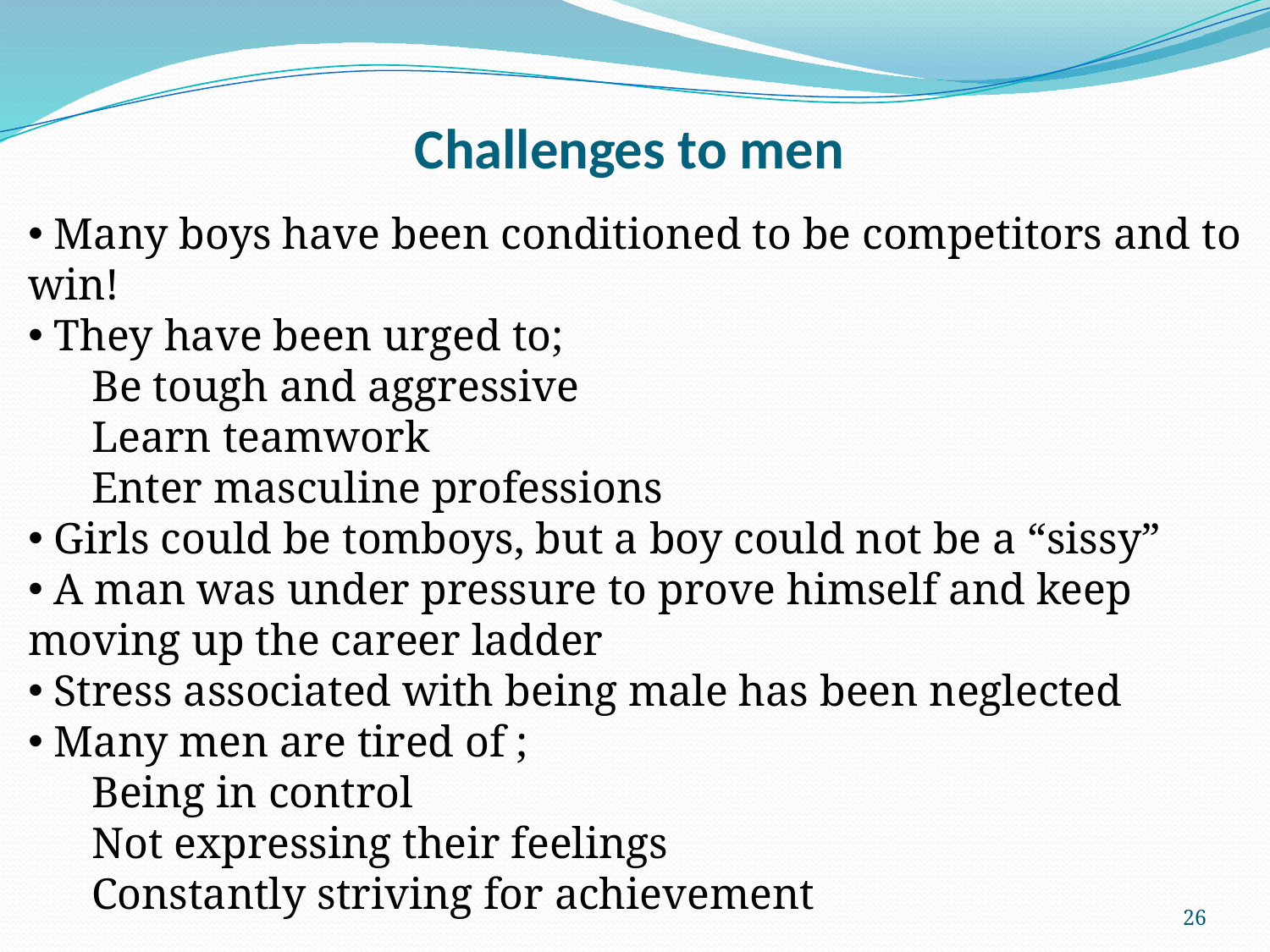

# Challenges to men
 Many boys have been conditioned to be competitors and to win!
 They have been urged to;
Be tough and aggressive
Learn teamwork
Enter masculine professions
 Girls could be tomboys, but a boy could not be a “sissy”
 A man was under pressure to prove himself and keep moving up the career ladder
 Stress associated with being male has been neglected
 Many men are tired of ;
Being in control
Not expressing their feelings
Constantly striving for achievement
26